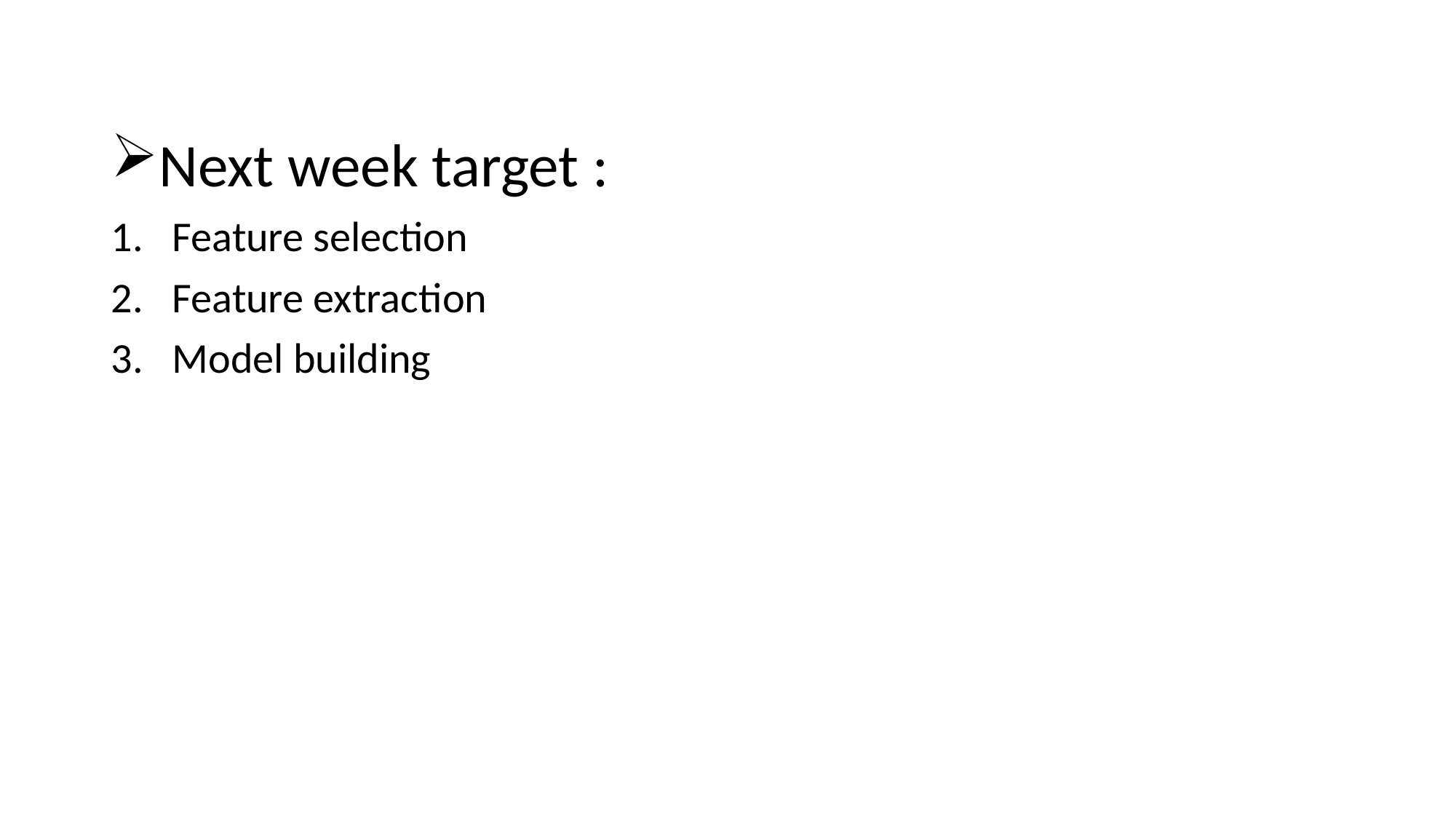

Next week target :
Feature selection
Feature extraction
Model building